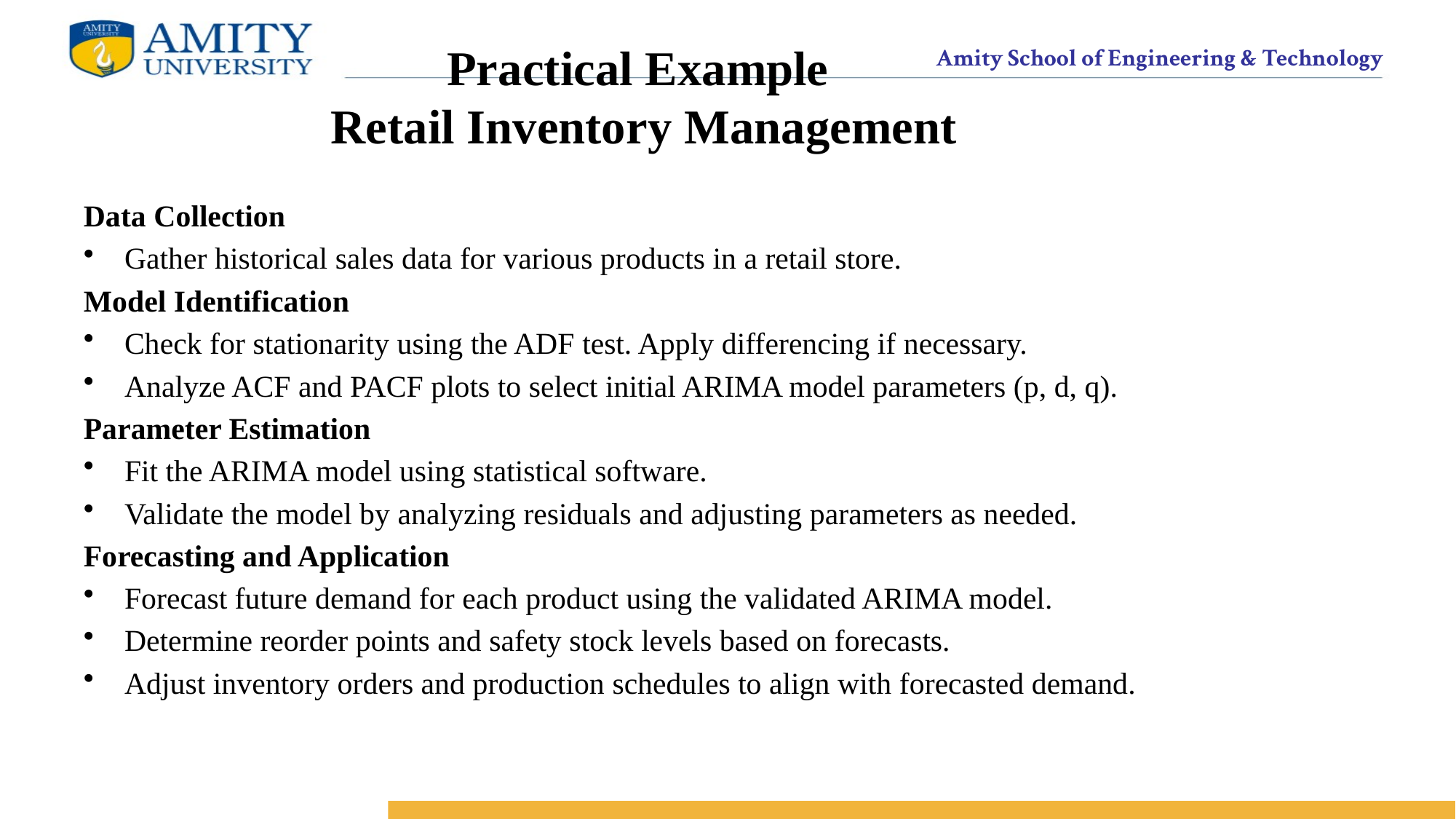

# Practical Example Retail Inventory Management
Data Collection
Gather historical sales data for various products in a retail store.
Model Identification
Check for stationarity using the ADF test. Apply differencing if necessary.
Analyze ACF and PACF plots to select initial ARIMA model parameters (p, d, q).
Parameter Estimation
Fit the ARIMA model using statistical software.
Validate the model by analyzing residuals and adjusting parameters as needed.
Forecasting and Application
Forecast future demand for each product using the validated ARIMA model.
Determine reorder points and safety stock levels based on forecasts.
Adjust inventory orders and production schedules to align with forecasted demand.